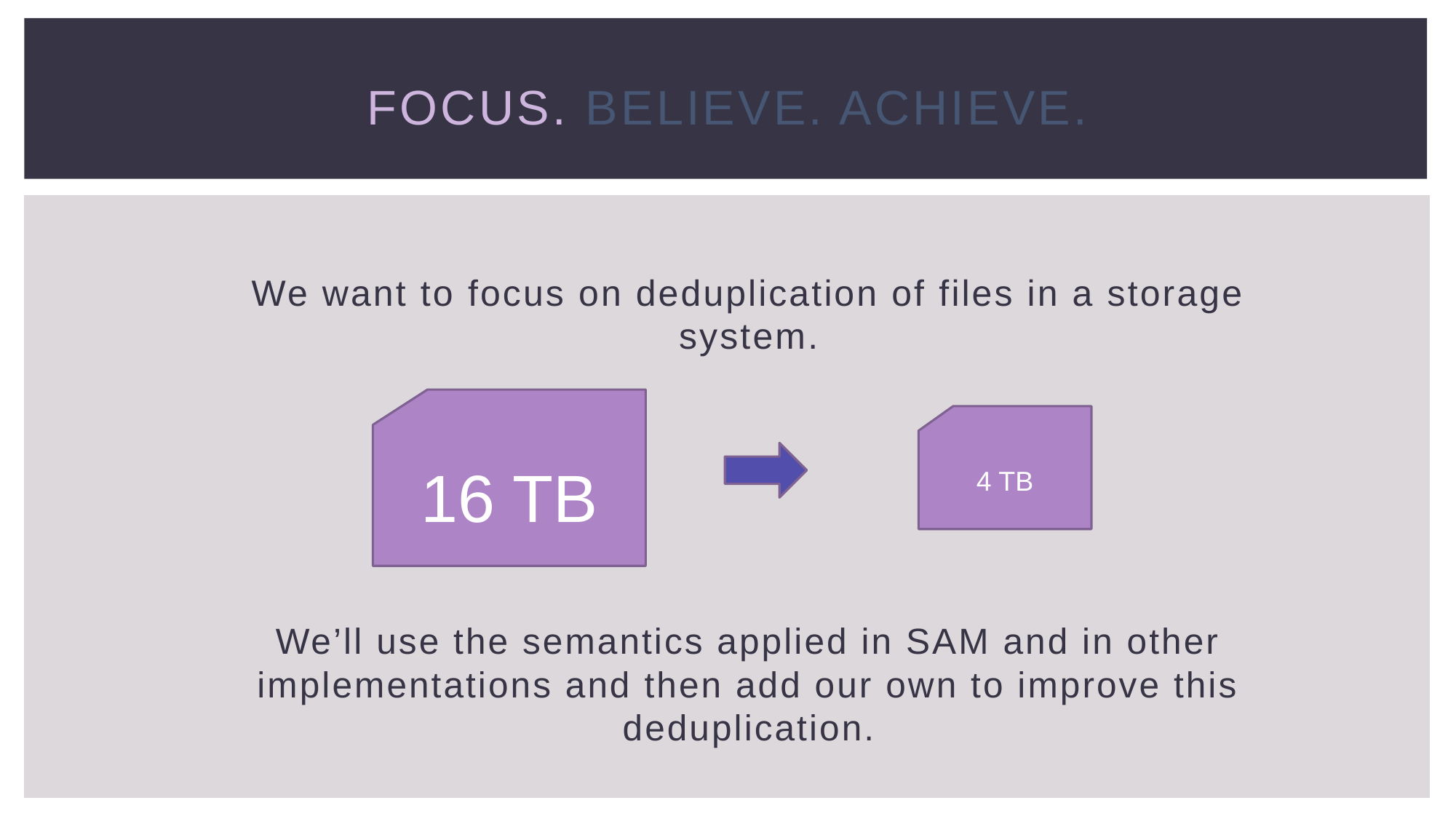

# Focus. Believe. Achieve.
We want to focus on deduplication of files in a storage system.
16 TB
4 TB

We’ll use the semantics applied in SAM and in other implementations and then add our own to improve this deduplication.